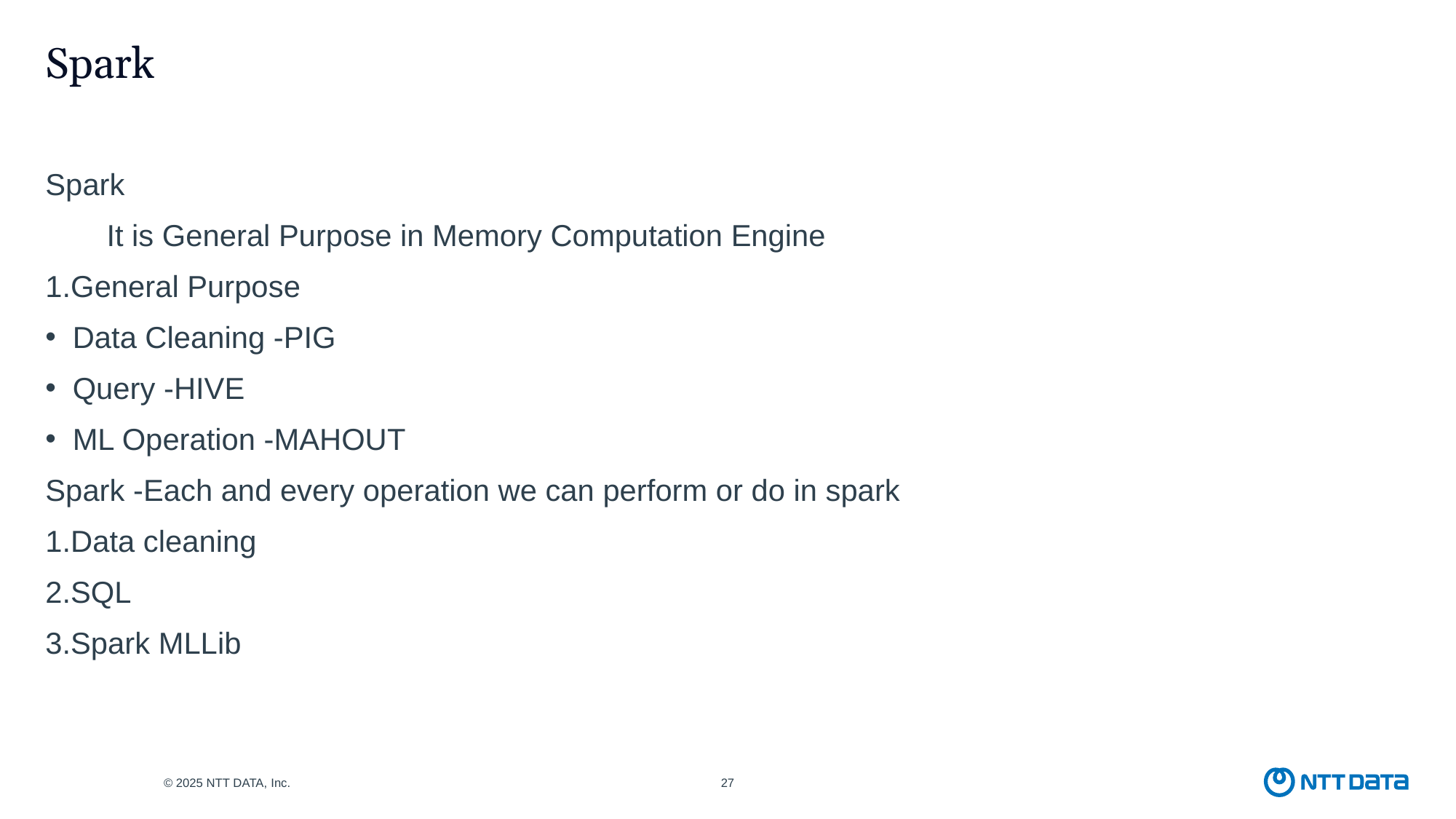

# Spark
Spark
It is General Purpose in Memory Computation Engine
1.General Purpose
Data Cleaning -PIG
Query -HIVE
ML Operation -MAHOUT
Spark -Each and every operation we can perform or do in spark
1.Data cleaning
2.SQL
3.Spark MLLib
© 2025 NTT DATA, Inc.
27